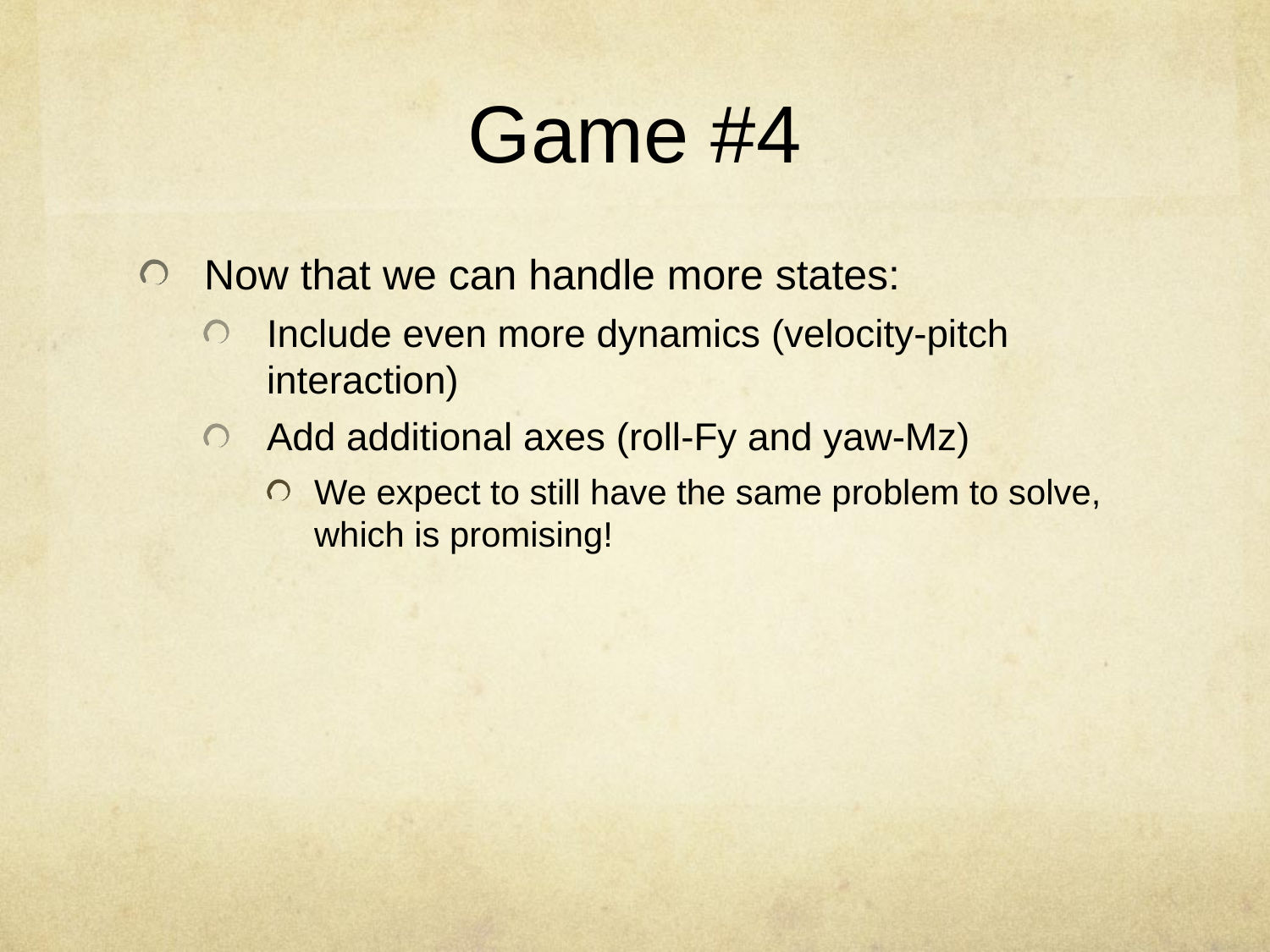

# Game #4
Now that we can handle more states:
Include even more dynamics (velocity-pitch interaction)
Add additional axes (roll-Fy and yaw-Mz)
We expect to still have the same problem to solve, which is promising!